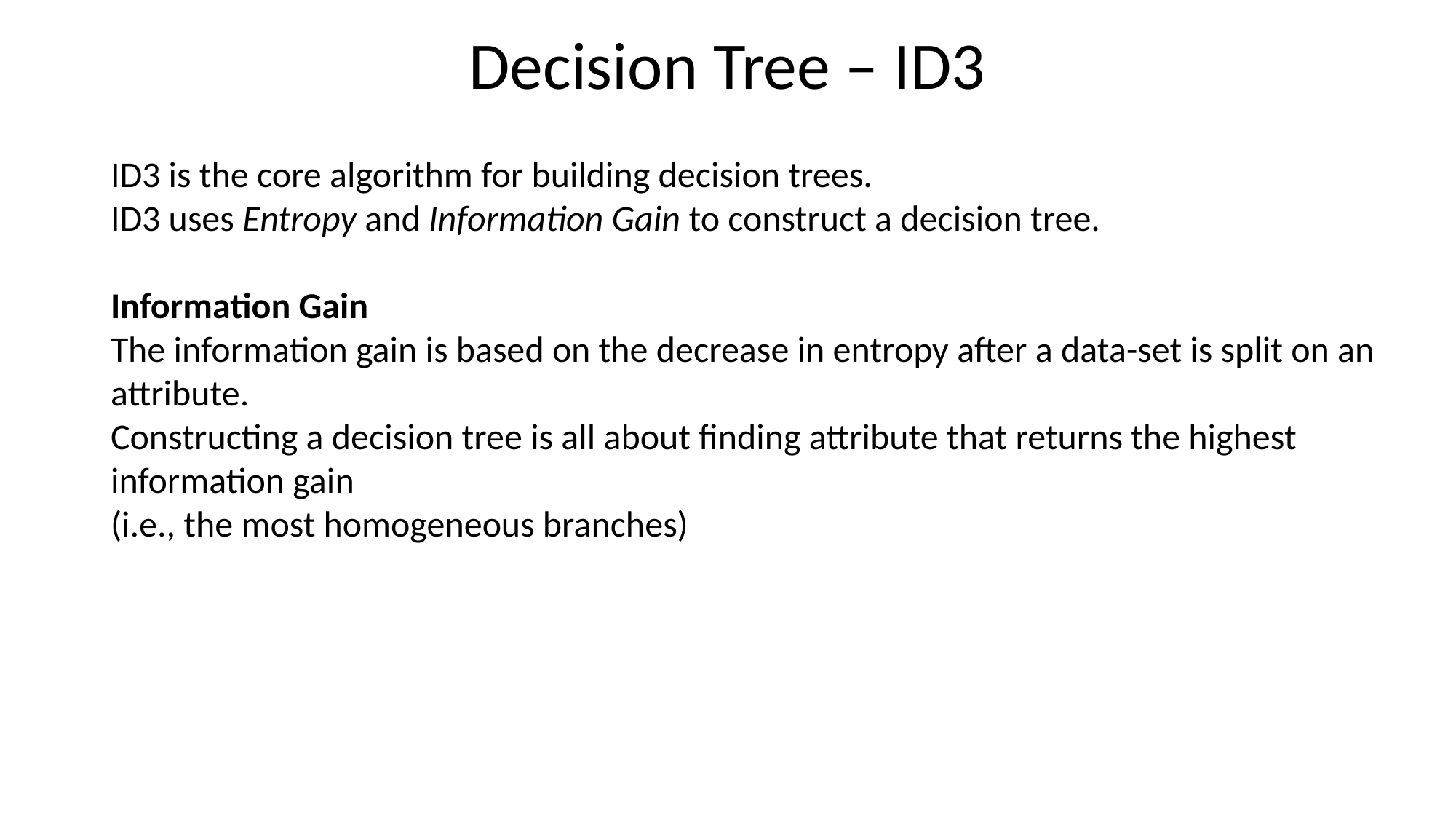

Decision Tree – ID3
ID3 is the core algorithm for building decision trees.
ID3 uses Entropy and Information Gain to construct a decision tree.

Information Gain
The information gain is based on the decrease in entropy after a data-set is split on an attribute.
Constructing a decision tree is all about finding attribute that returns the highest information gain
(i.e., the most homogeneous branches)